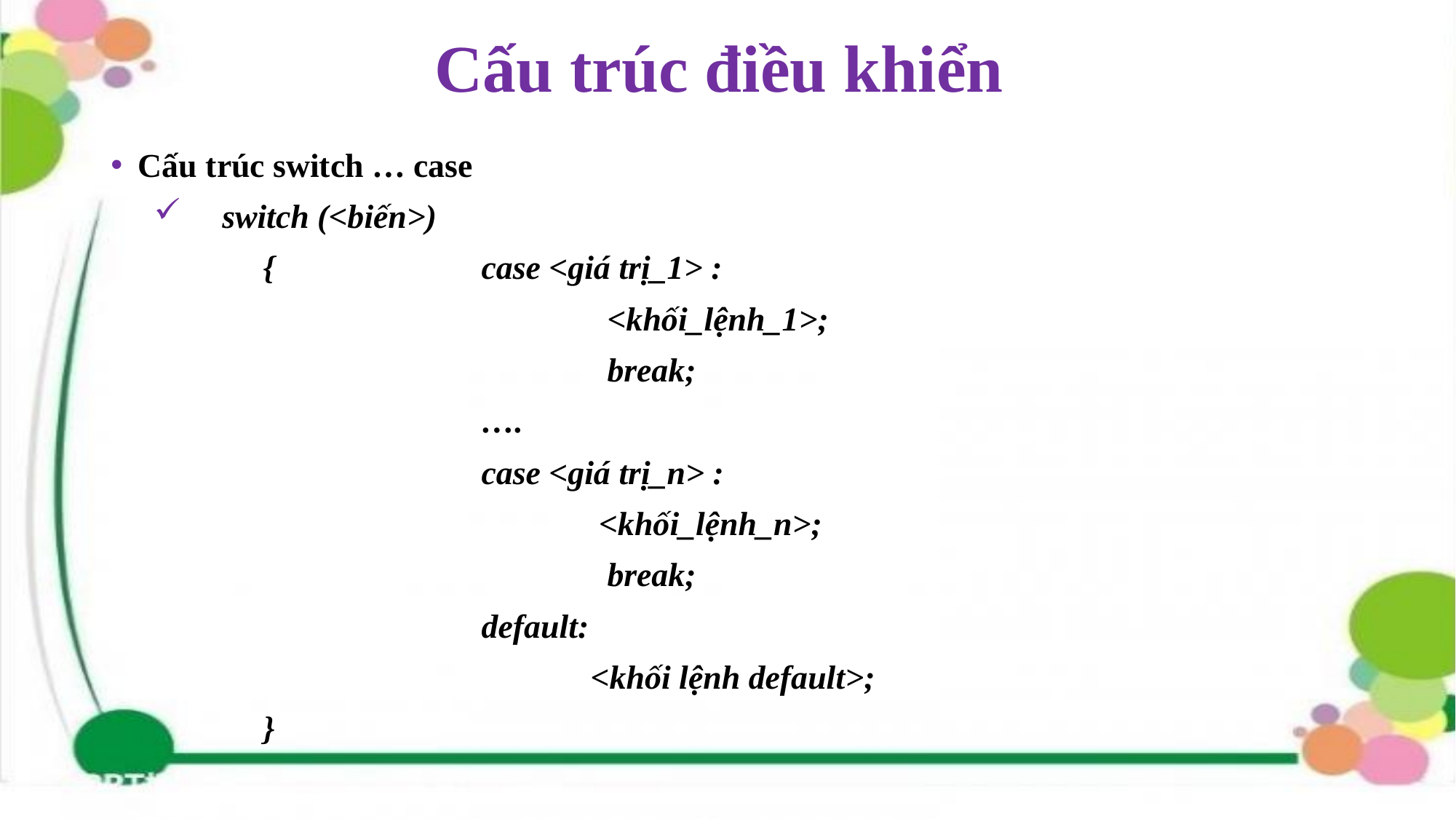

# Cấu trúc điều khiển
Cấu trúc switch … case
switch (<biến>)
	{ 		case <giá trị_1> :
				  <khối_lệnh_1>;
				  break;
			….
			case <giá trị_n> :
				 <khối_lệnh_n>;
				  break;
			default:
				<khối lệnh default>;
	}